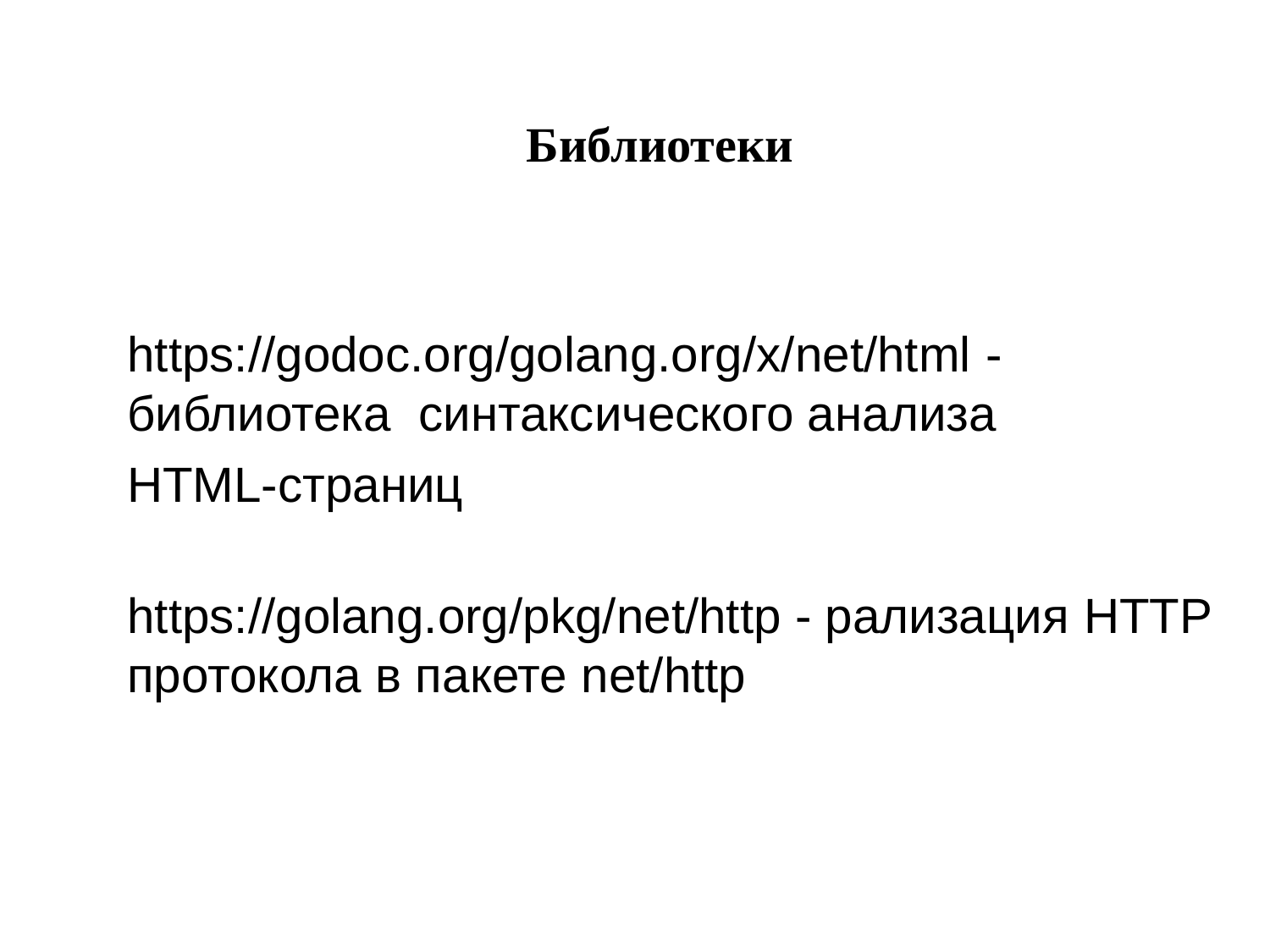

Библиотеки
https://godoc.org/golang.org/x/net/html - библиотека  синтаксического анализа
HTML-страниц
https://golang.org/pkg/net/http - рализация HTTP протокола в пакете net/http